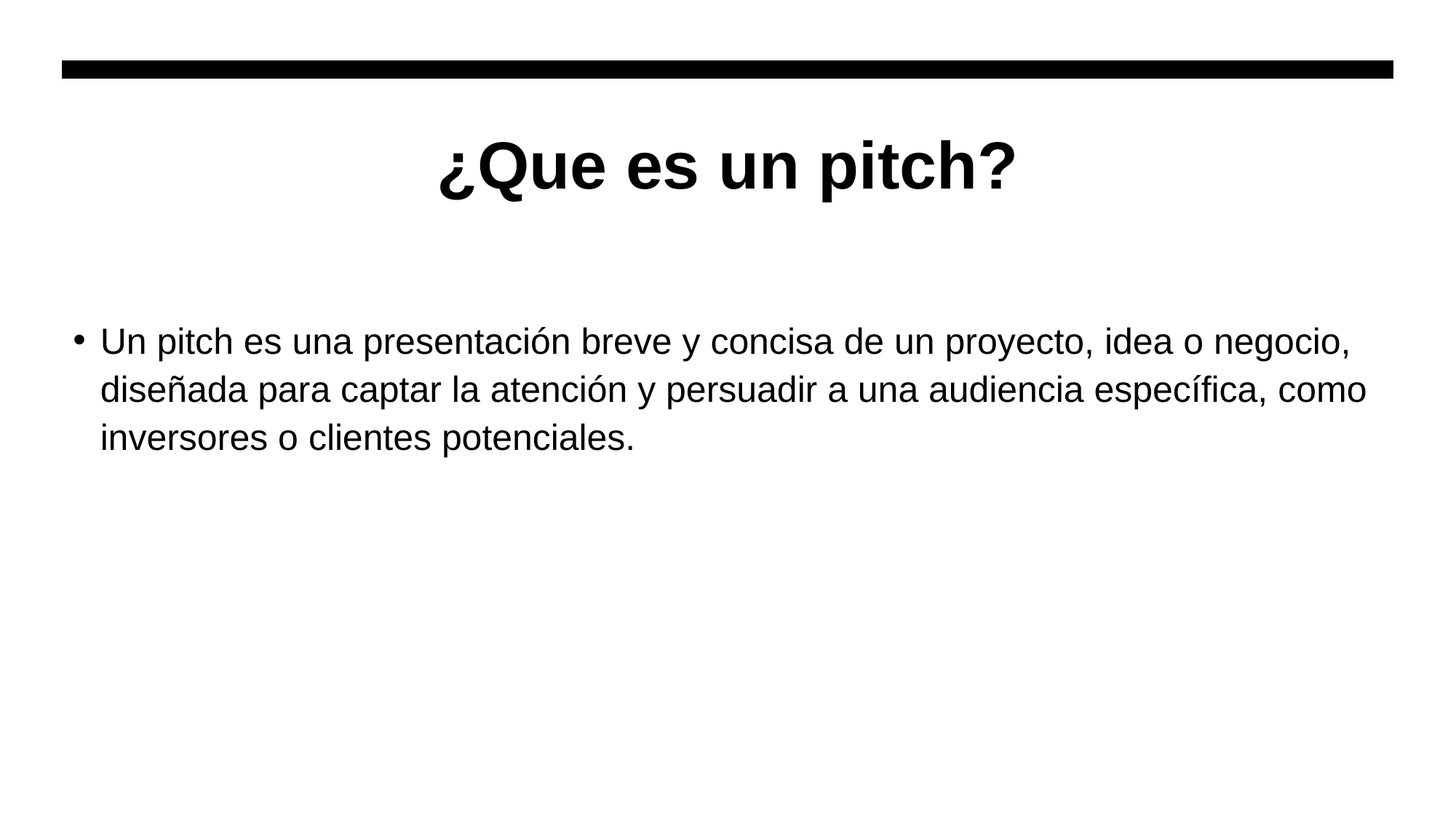

# ¿Que es un pitch?
Un pitch es una presentación breve y concisa de un proyecto, idea o negocio, diseñada para captar la atención y persuadir a una audiencia específica, como inversores o clientes potenciales.